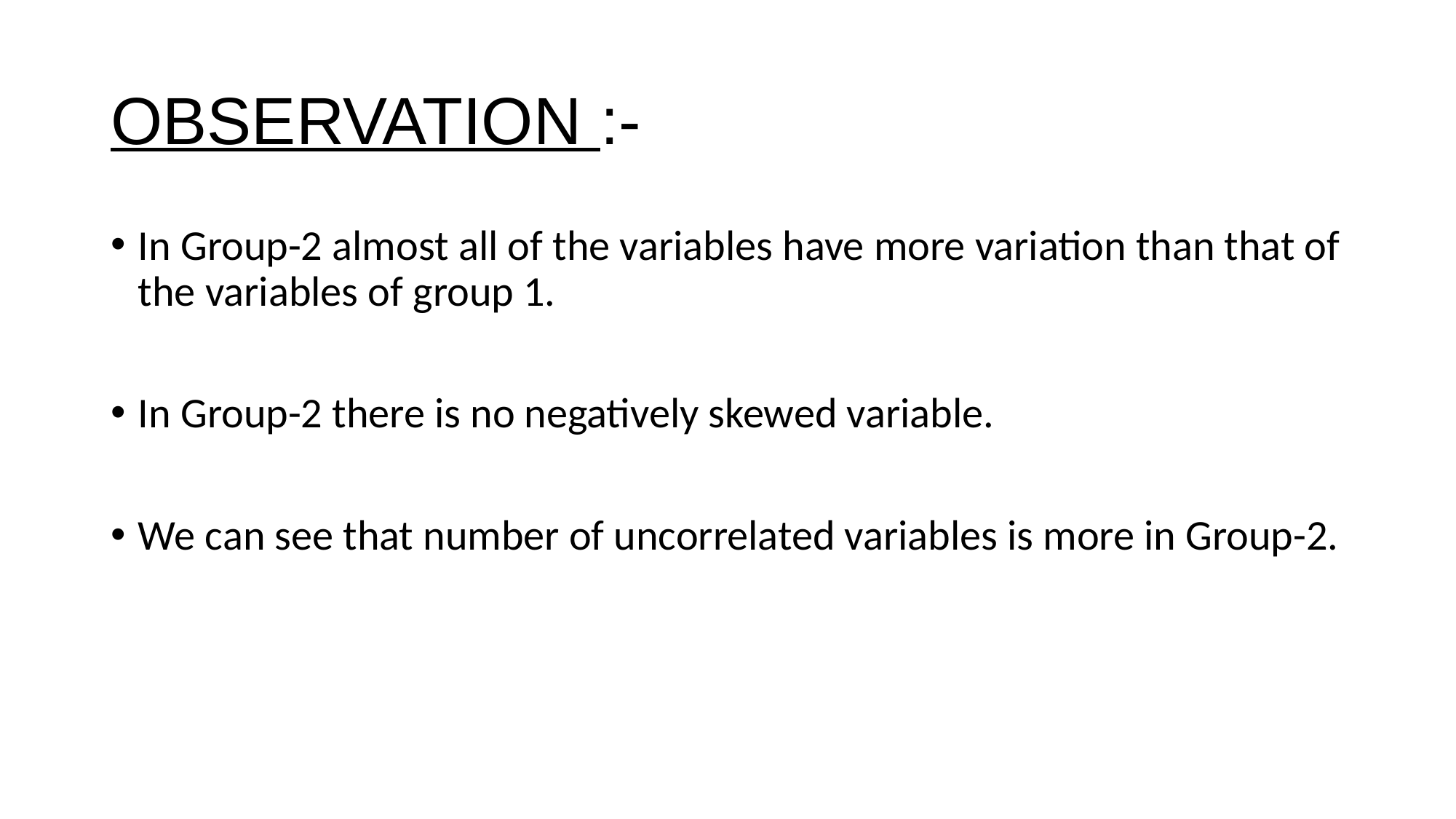

# OBSERVATION :-
In Group-2 almost all of the variables have more variation than that of the variables of group 1.

In Group-2 there is no negatively skewed variable.

We can see that number of uncorrelated variables is more in Group-2.